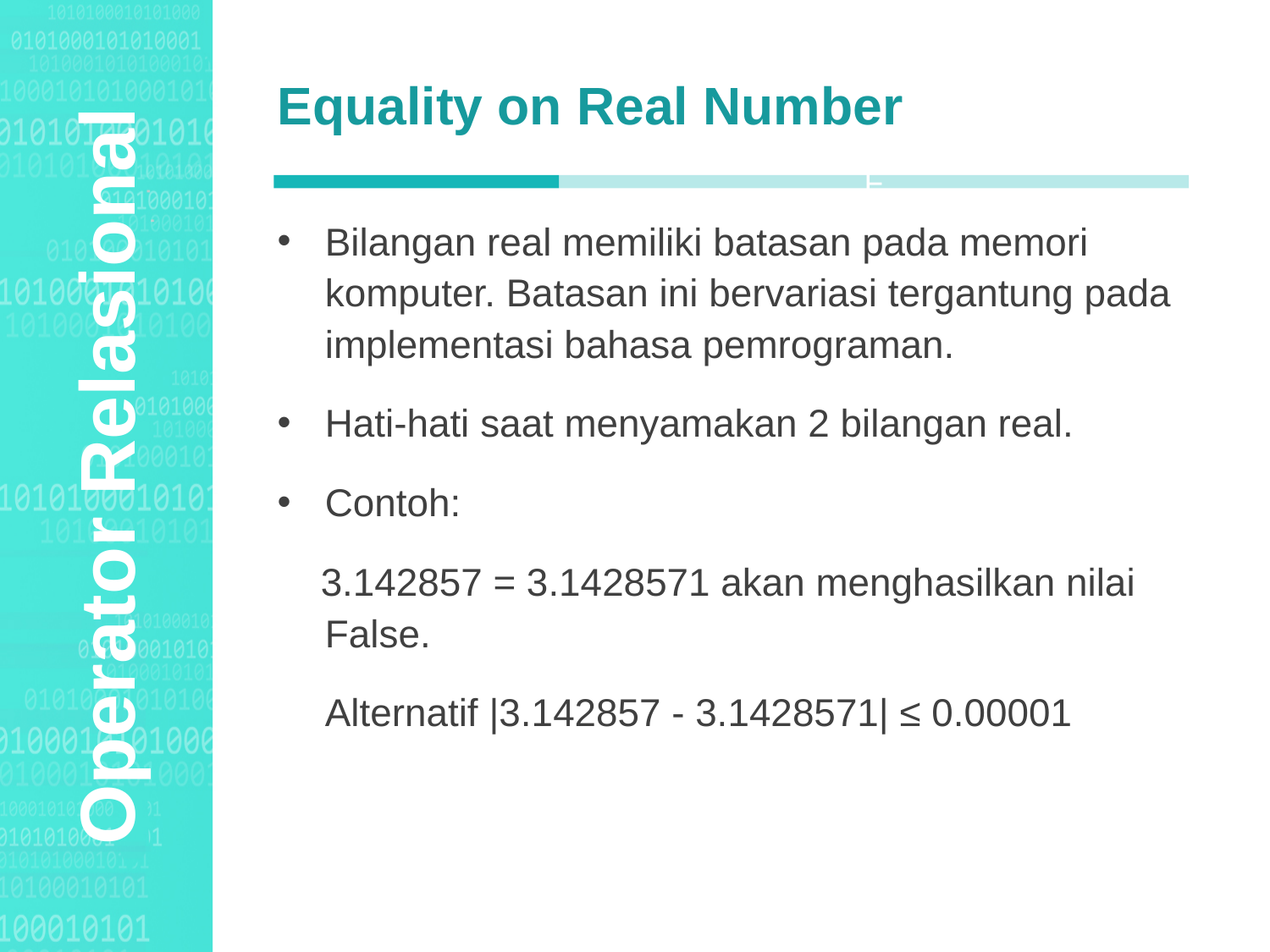

Equality on Real Number
Agenda Style

F
Bilangan real memiliki batasan pada memori komputer. Batasan ini bervariasi tergantung pada implementasi bahasa pemrograman.
Hati-hati saat menyamakan 2 bilangan real.
Contoh:
    3.142857 = 3.1428571 akan menghasilkan nilai False.
	Alternatif |3.142857 - 3.1428571| ≤ 0.00001
Operator Relasional